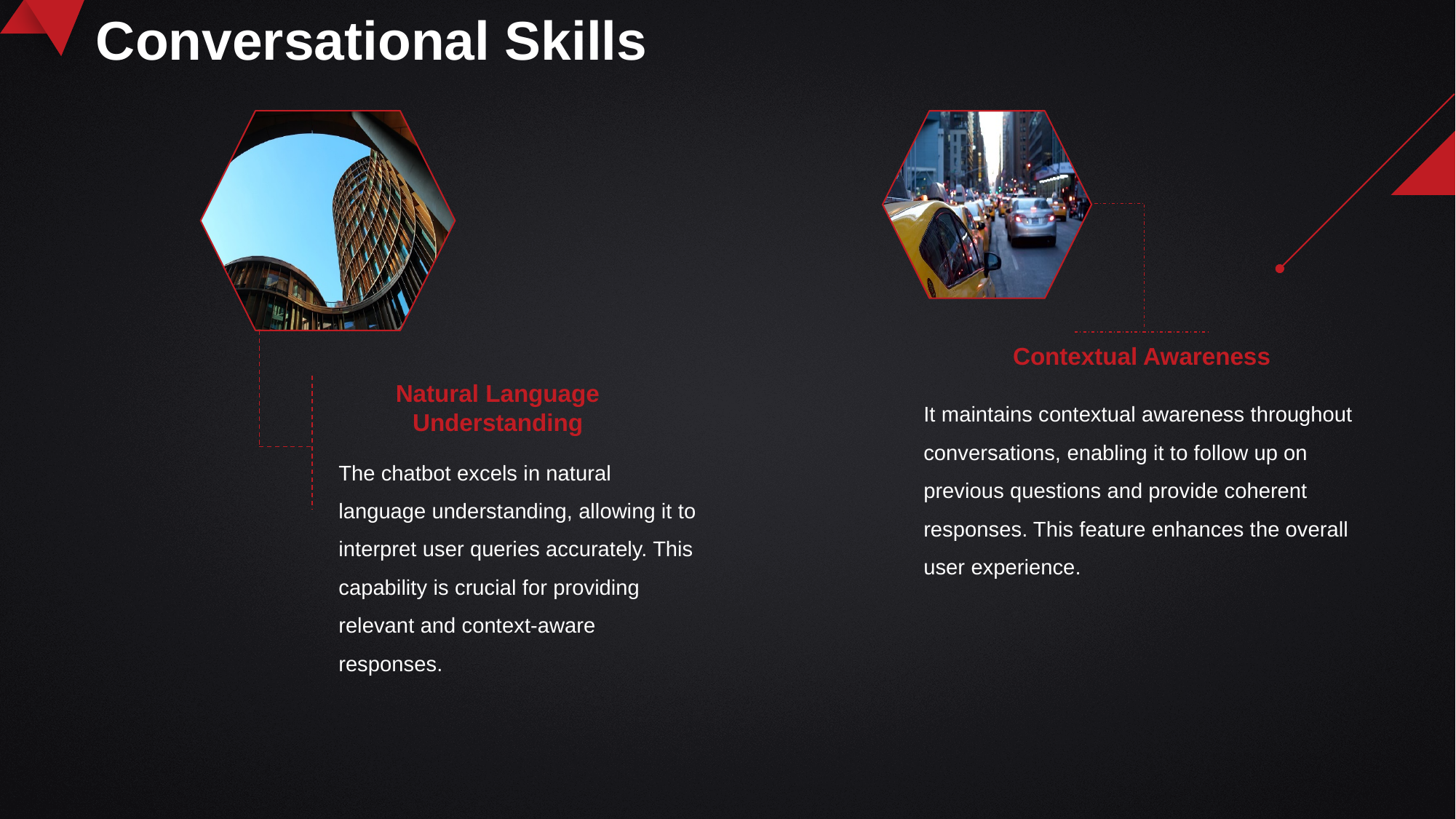

Conversational Skills

Contextual Awareness
Natural Language Understanding
It maintains contextual awareness throughout conversations, enabling it to follow up on previous questions and provide coherent responses. This feature enhances the overall user experience.
The chatbot excels in natural language understanding, allowing it to interpret user queries accurately. This capability is crucial for providing relevant and context-aware responses.